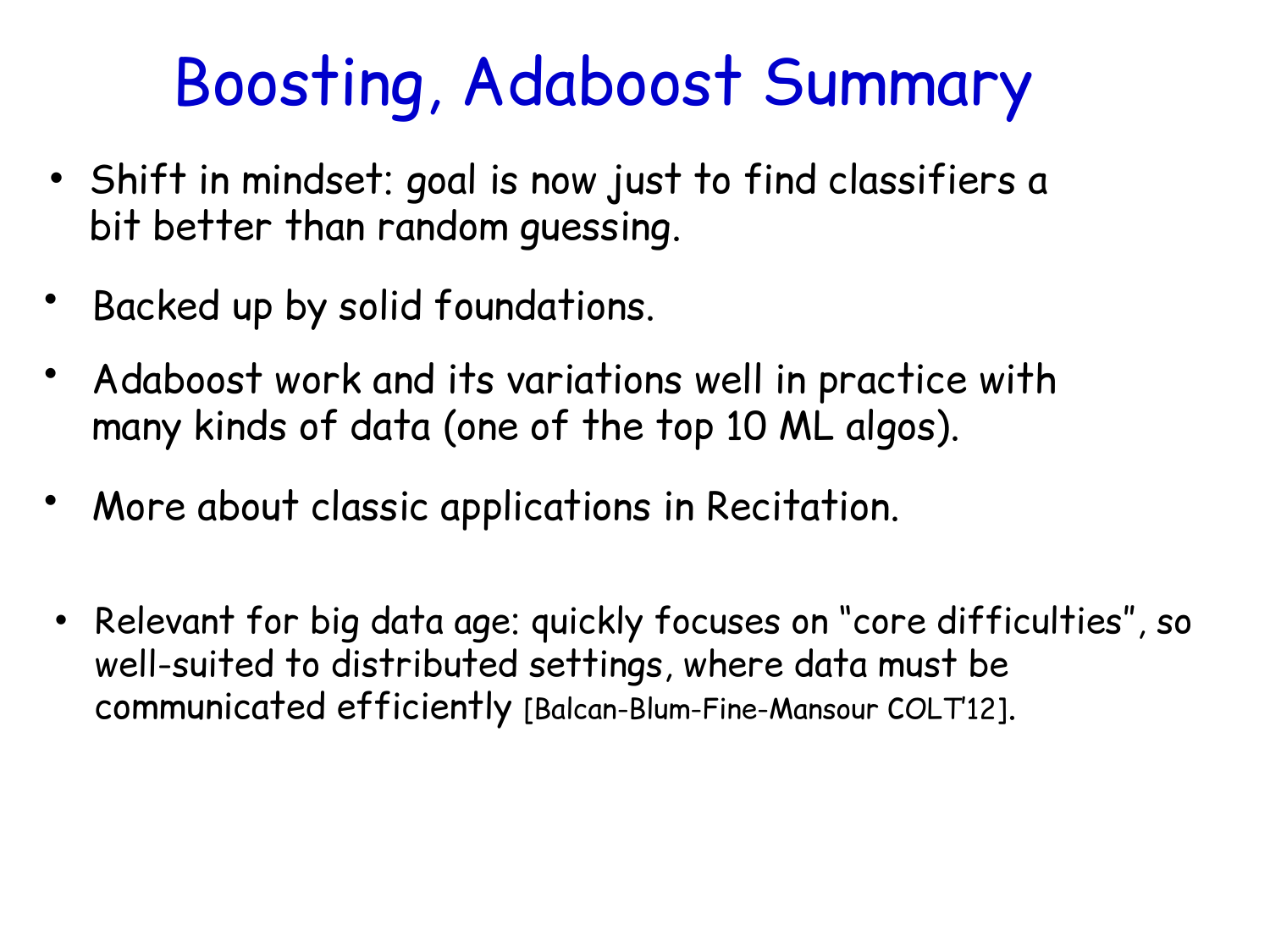

Boosting, Adaboost Summary
Shift in mindset: goal is now just to find classifiers a bit better than random guessing.
Backed up by solid foundations.
Adaboost work and its variations well in practice with many kinds of data (one of the top 10 ML algos).
More about classic applications in Recitation.
Relevant for big data age: quickly focuses on “core difficulties”, so well-suited to distributed settings, where data must be communicated efficiently [Balcan-Blum-Fine-Mansour COLT’12].